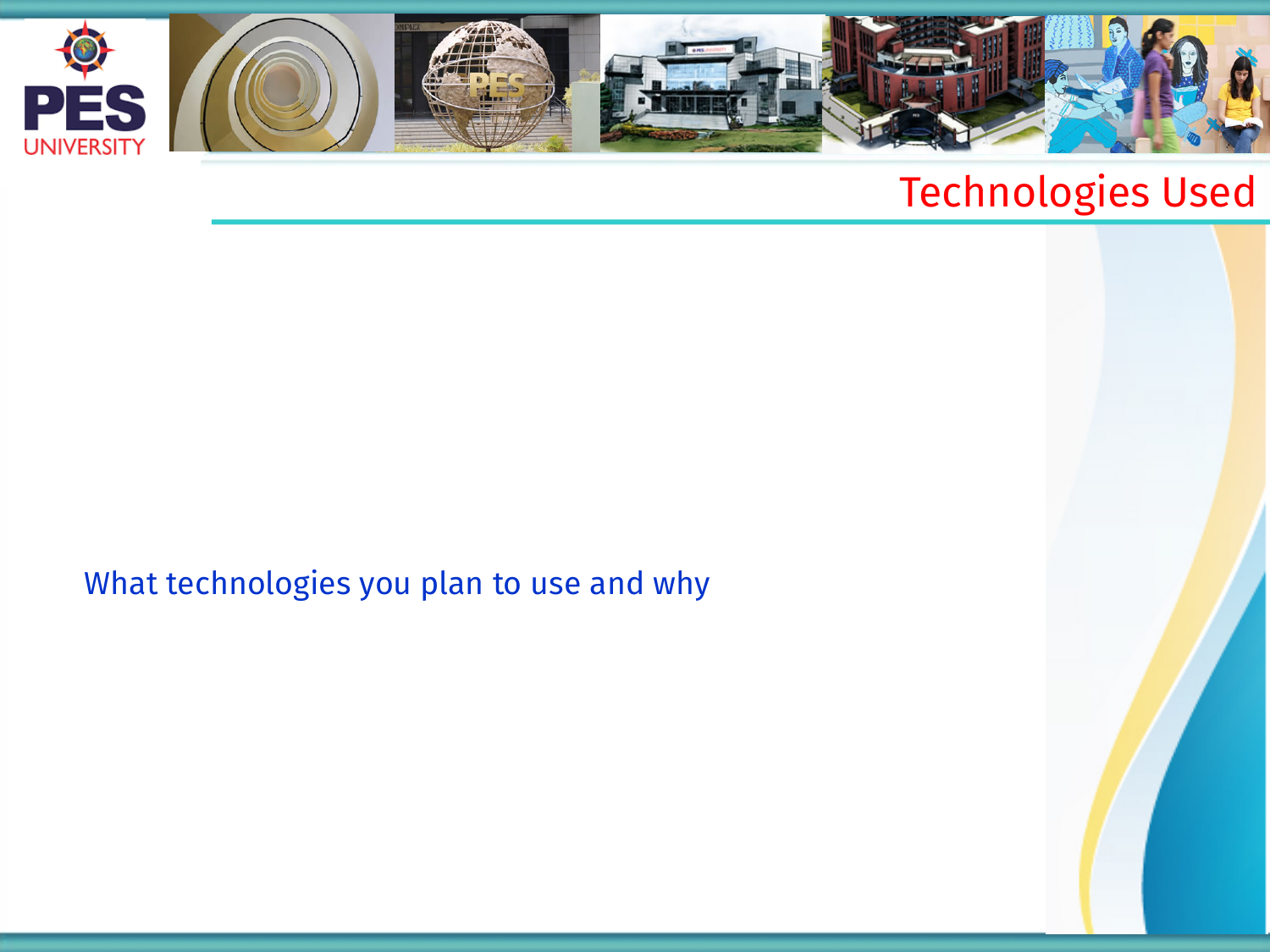

Technologies Used

What technologies you plan to use and why